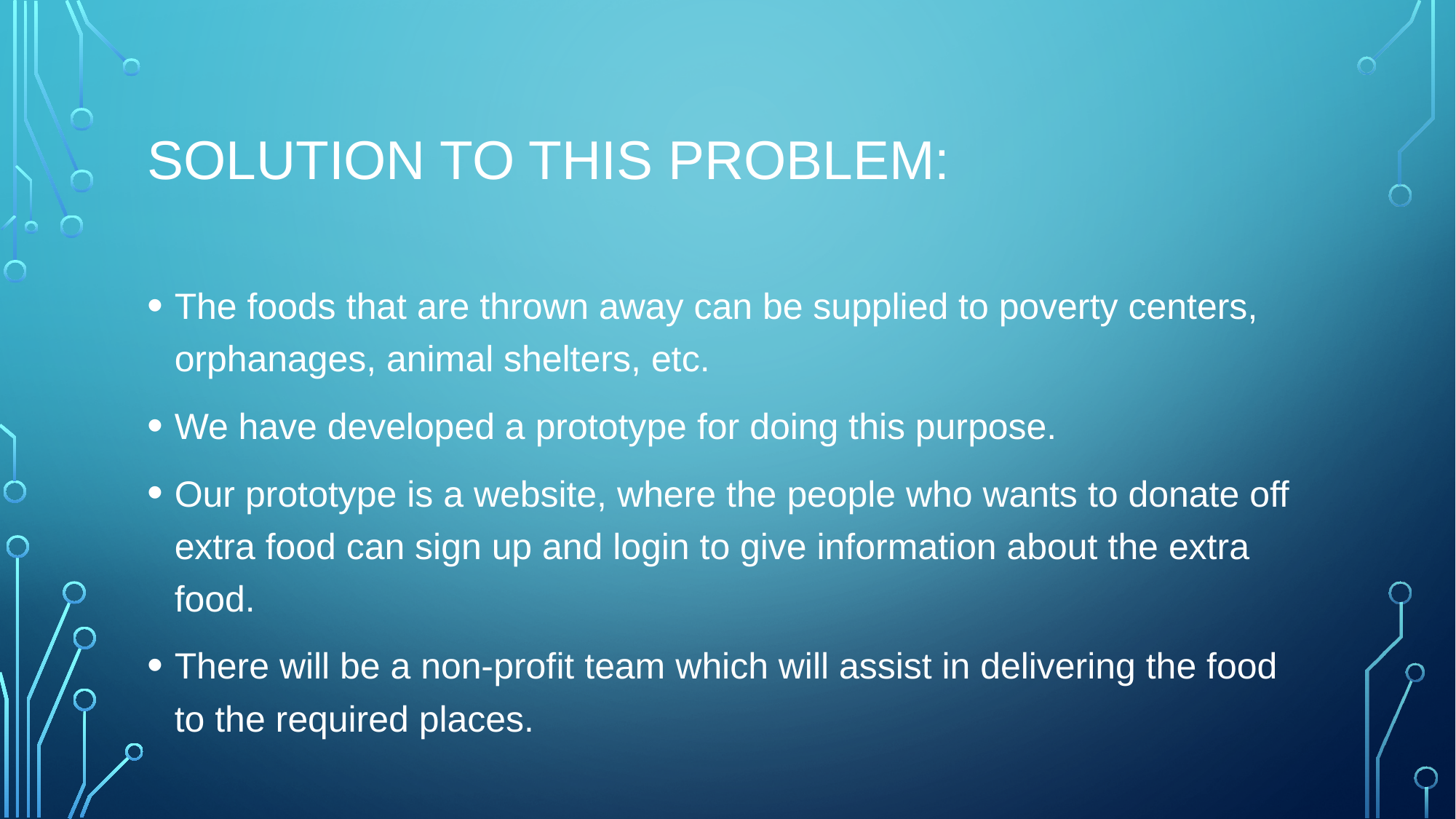

# Solution to this problem:
The foods that are thrown away can be supplied to poverty centers, orphanages, animal shelters, etc.
We have developed a prototype for doing this purpose.
Our prototype is a website, where the people who wants to donate off extra food can sign up and login to give information about the extra food.
There will be a non-profit team which will assist in delivering the food to the required places.